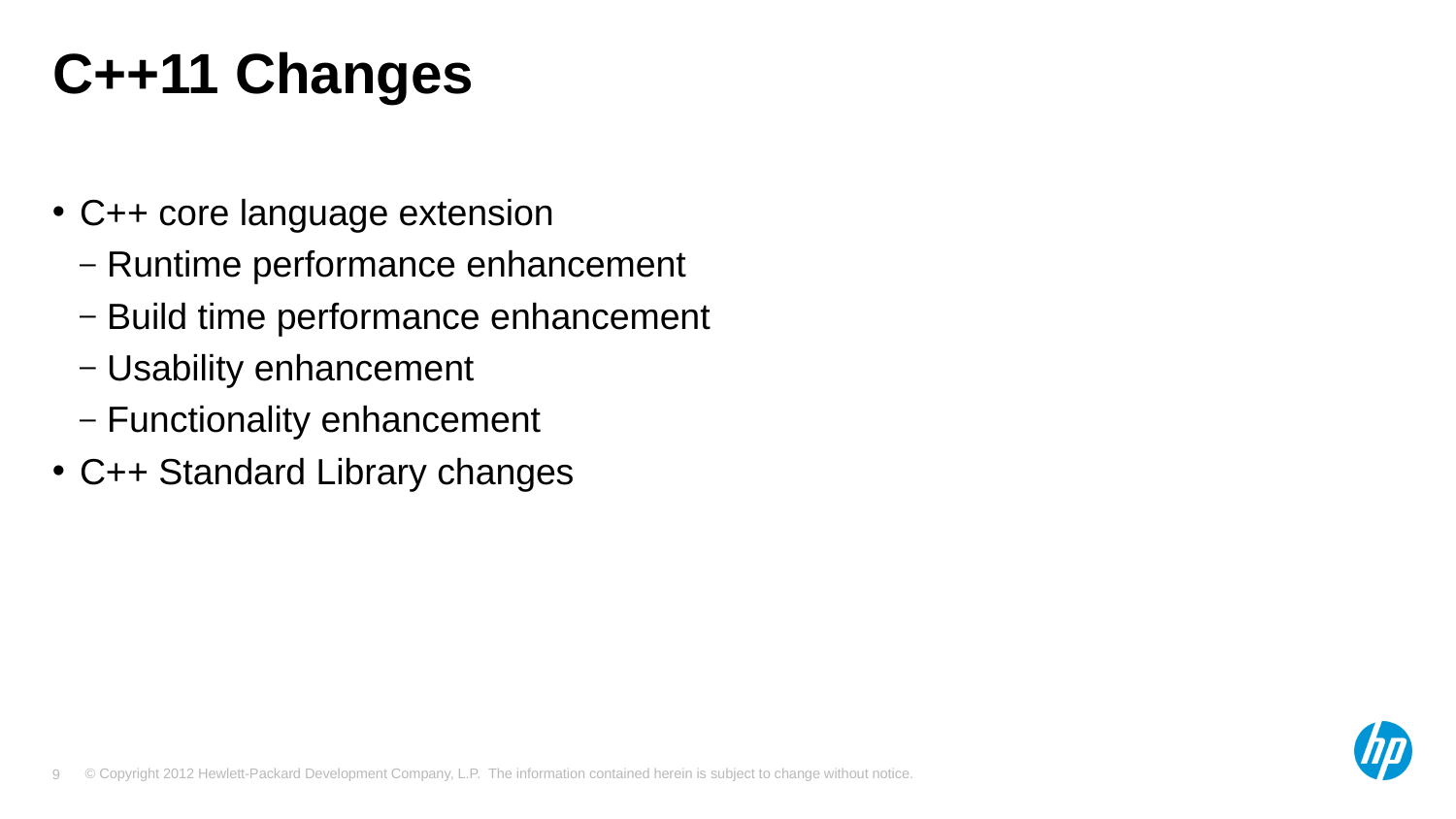

# C++11 Changes
C++ core language extension
Runtime performance enhancement
Build time performance enhancement
Usability enhancement
Functionality enhancement
C++ Standard Library changes